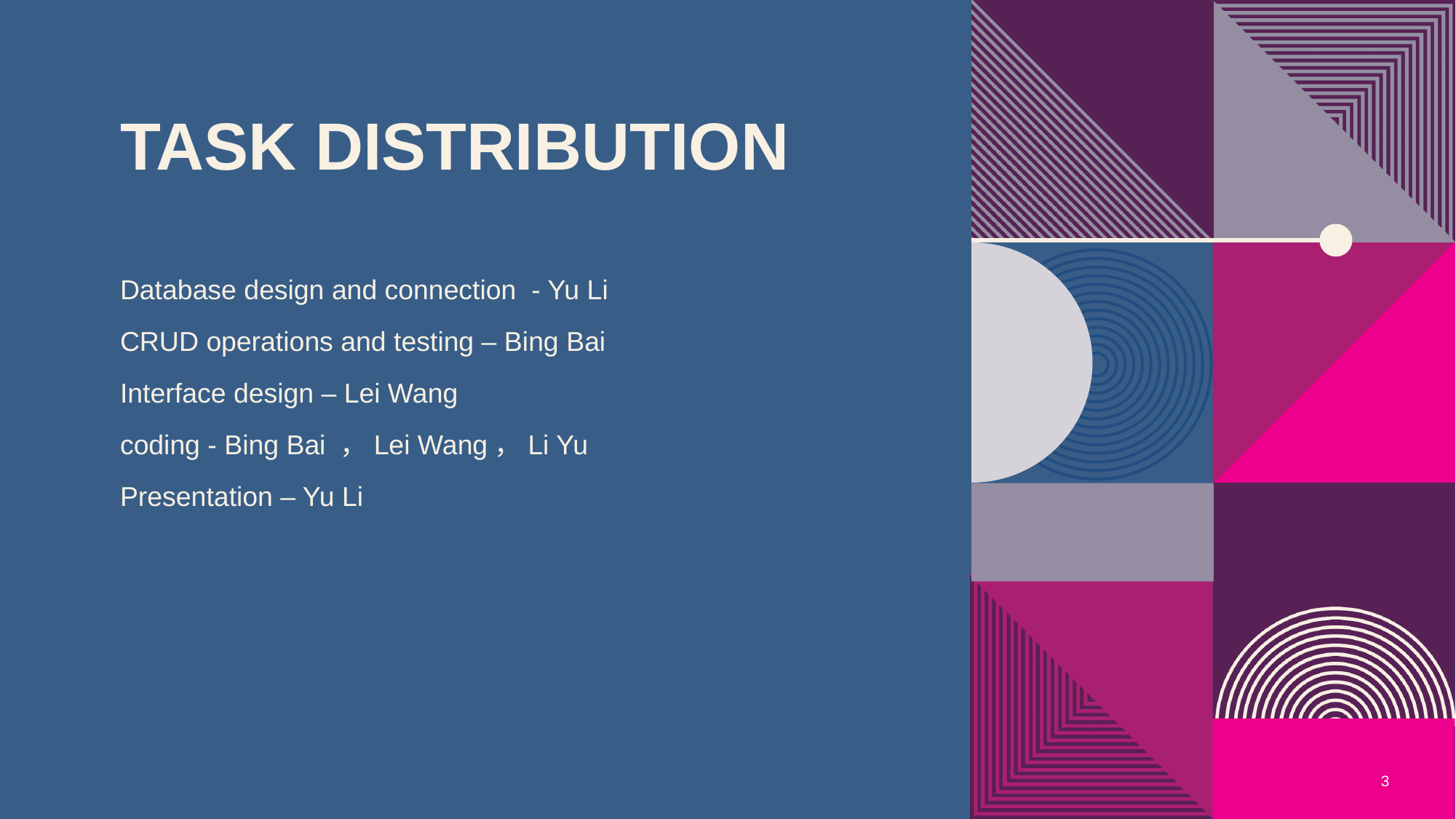

# Task distribution
Database design and connection  - Yu Li
CRUD operations and testing – Bing Bai
Interface design – Lei Wang
coding - Bing Bai ，Lei Wang，Li Yu
Presentation – Yu Li
3